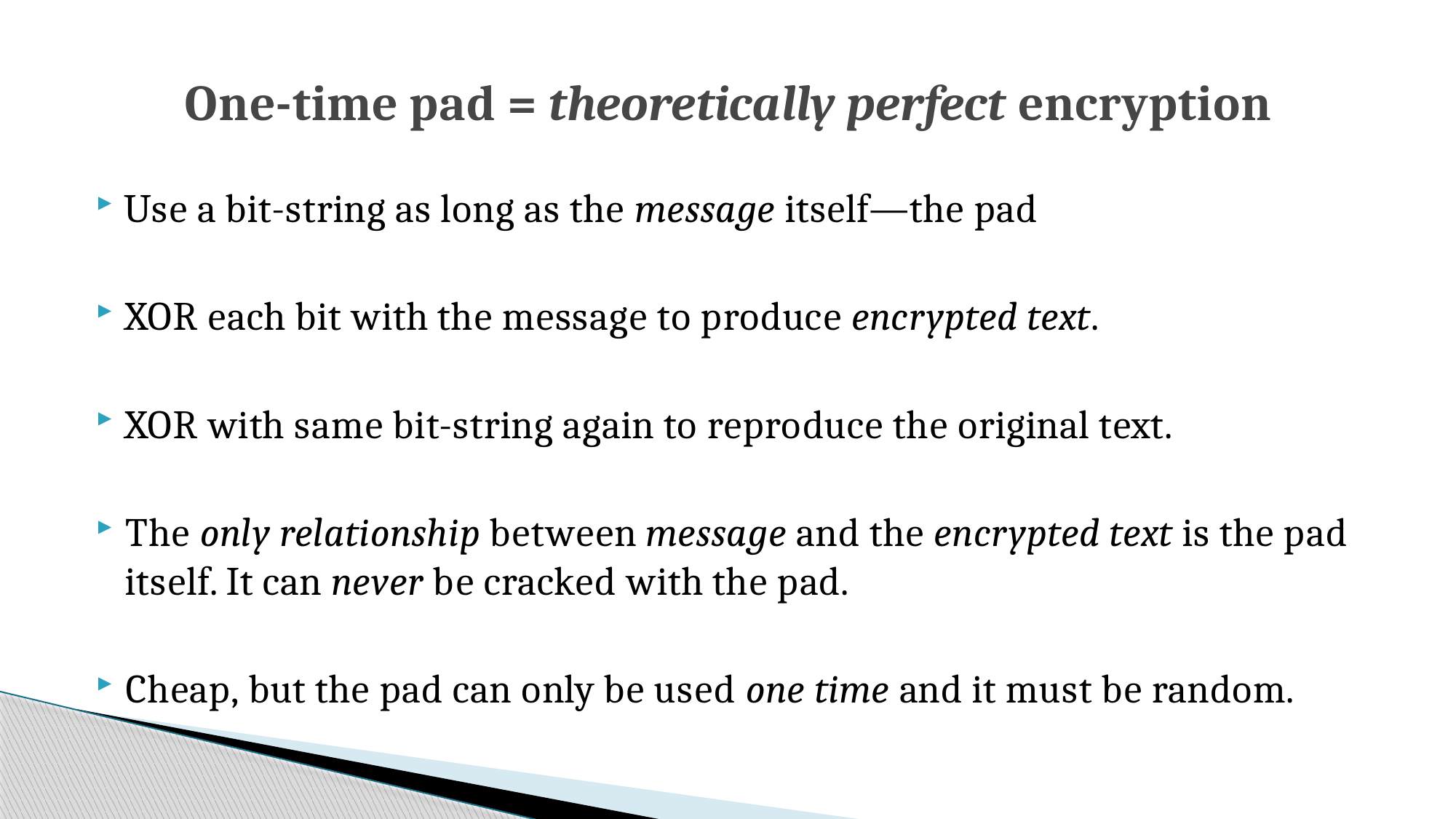

# One-time pad = theoretically perfect encryption
Use a bit-string as long as the message itself—the pad

XOR each bit with the message to produce encrypted text.

XOR with same bit-string again to reproduce the original text.

The only relationship between message and the encrypted text is the pad itself. It can never be cracked with the pad.

Cheap, but the pad can only be used one time and it must be random.